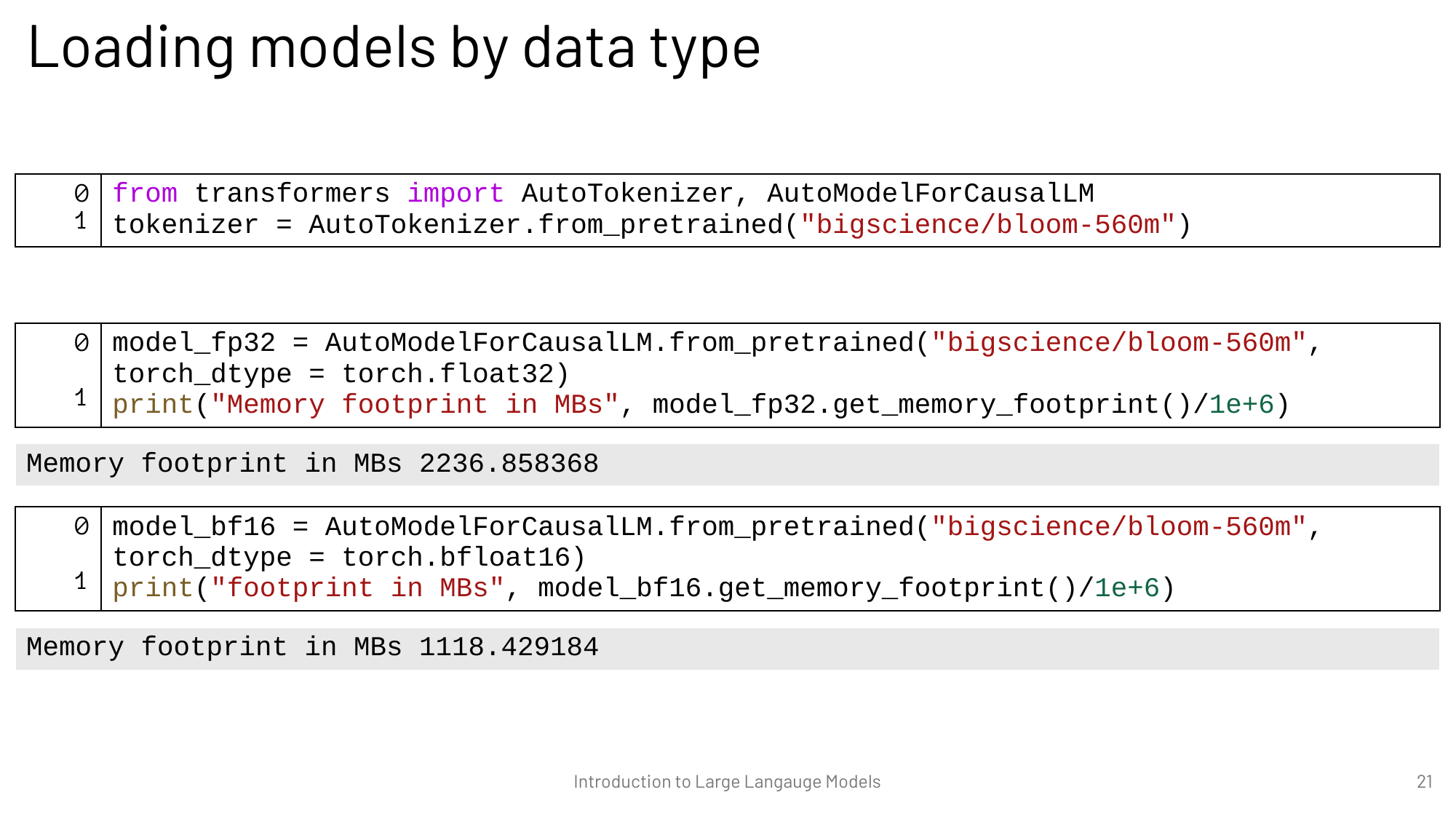

# Loading models by data type

| 0 1 | from transformers import AutoTokenizer, AutoModelForCausalLM tokenizer = AutoTokenizer.from\_pretrained("bigscience/bloom-560m") |
| --- | --- |
| 0 1 | model\_fp32 = AutoModelForCausalLM.from\_pretrained("bigscience/bloom-560m", torch\_dtype = torch.float32) print("Memory footprint in MBs", model\_fp32.get\_memory\_footprint()/1e+6) |
| --- | --- |
| Memory footprint in MBs 2236.858368 |
| --- |
| 0 1 | model\_bf16 = AutoModelForCausalLM.from\_pretrained("bigscience/bloom-560m", torch\_dtype = torch.bfloat16) print("footprint in MBs", model\_bf16.get\_memory\_footprint()/1e+6) |
| --- | --- |
| Memory footprint in MBs 1118.429184 |
| --- |
Introduction to Large Langauge Models
21